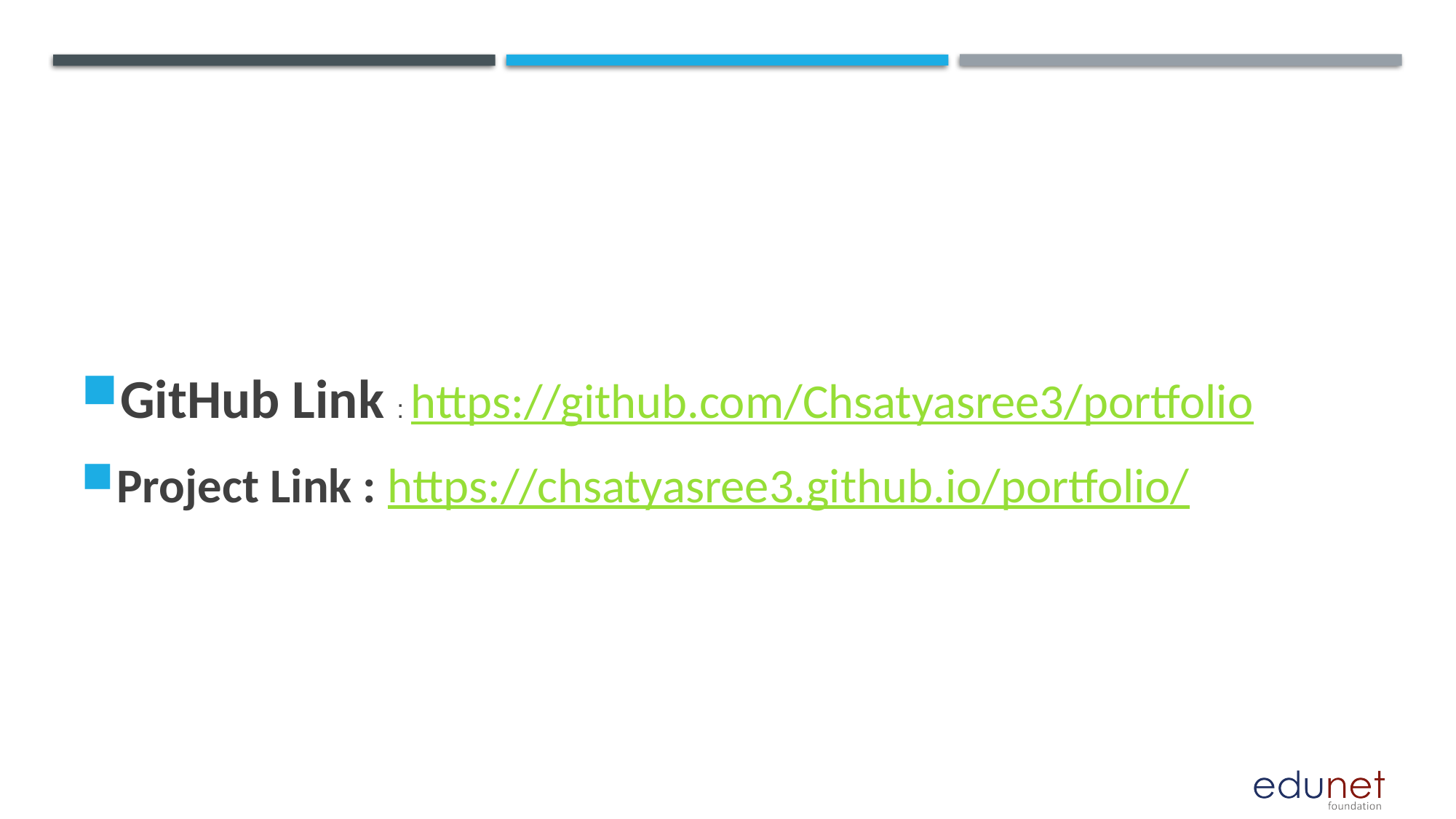

GitHub Link : https://github.com/Chsatyasree3/portfolio
Project Link : https://chsatyasree3.github.io/portfolio/